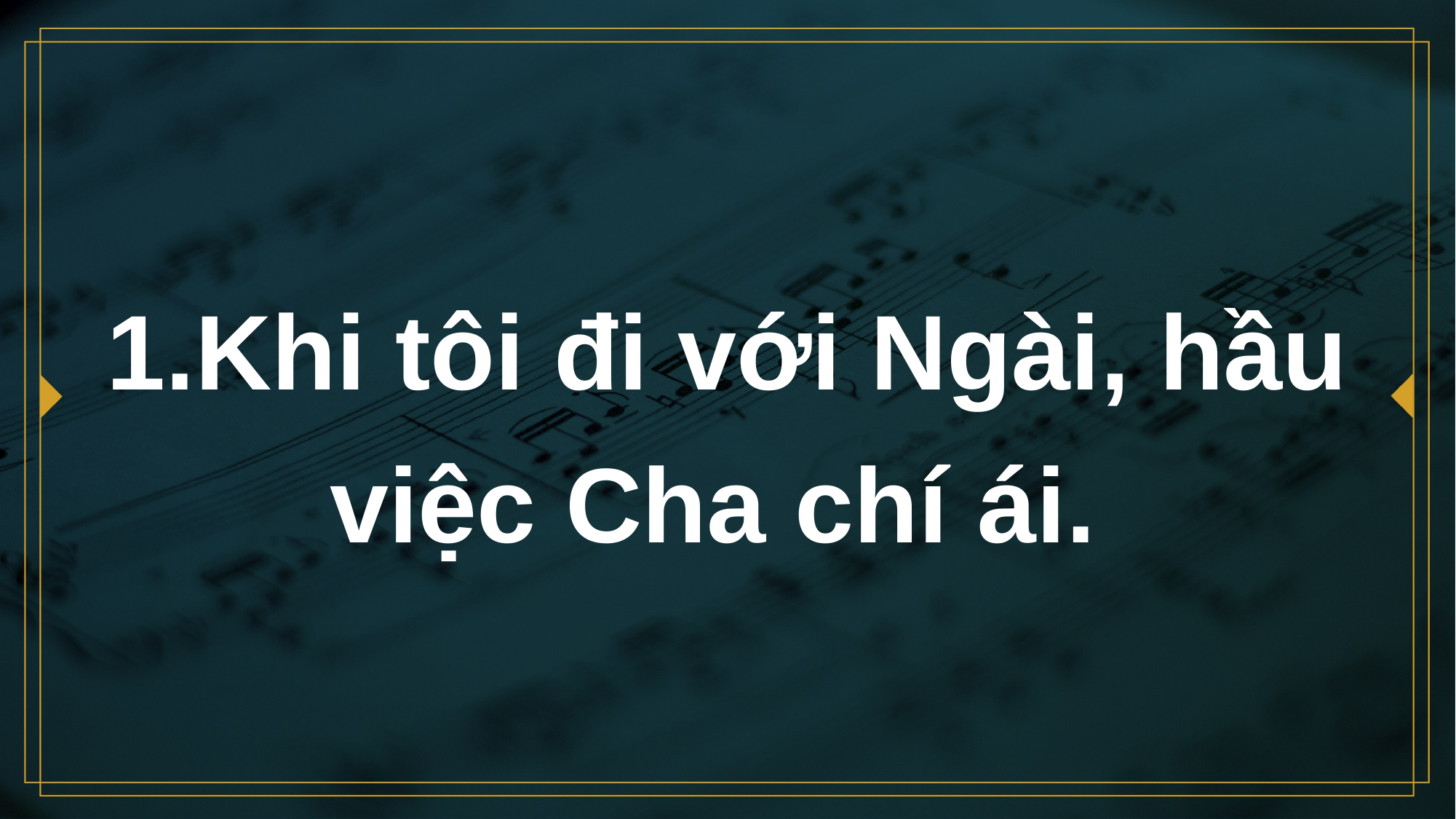

# 1.Khi tôi đi với Ngài, hầu việc Cha chí ái.